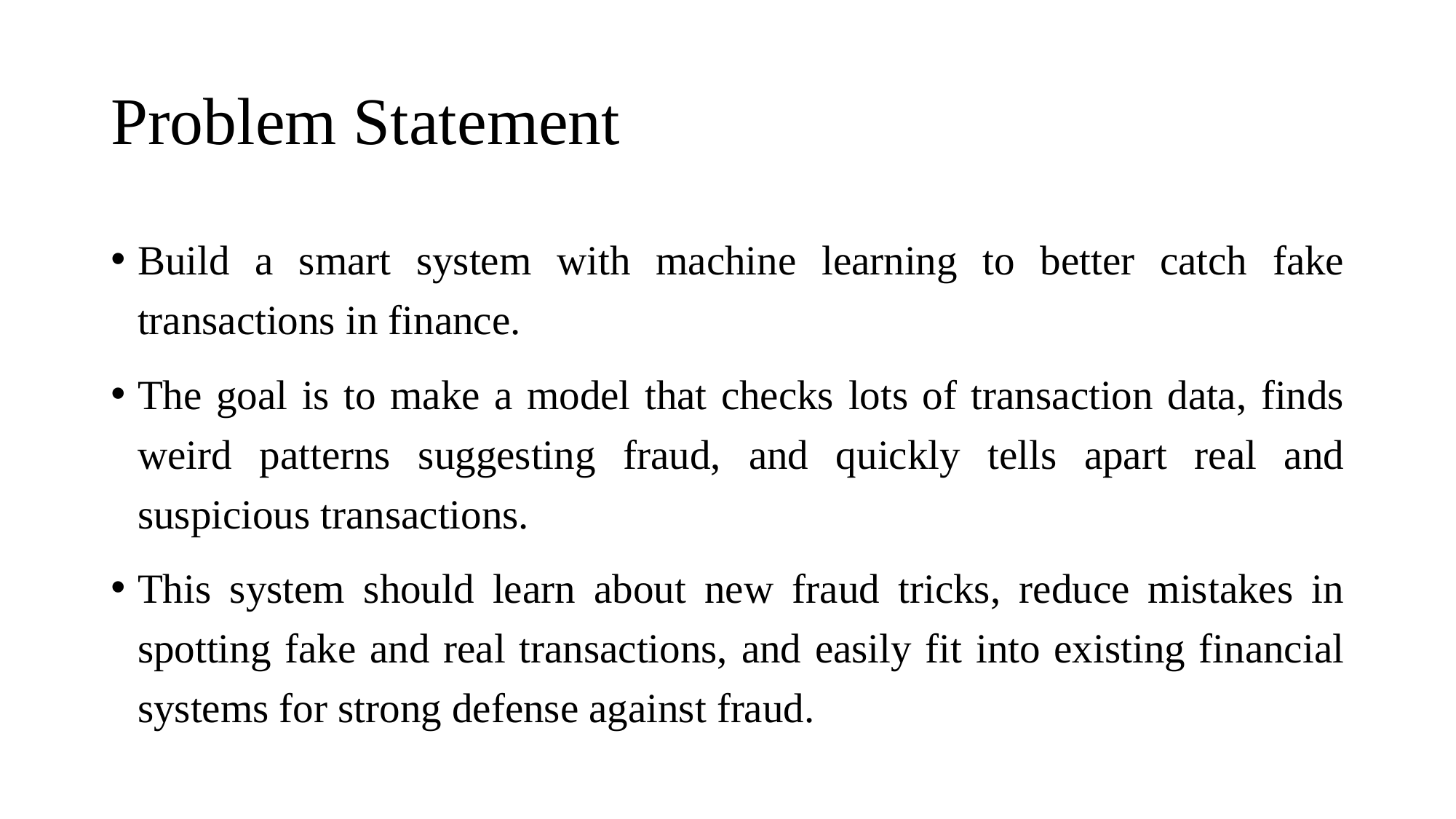

# Problem Statement
Build a smart system with machine learning to better catch fake transactions in finance.
The goal is to make a model that checks lots of transaction data, finds weird patterns suggesting fraud, and quickly tells apart real and suspicious transactions.
This system should learn about new fraud tricks, reduce mistakes in spotting fake and real transactions, and easily fit into existing financial systems for strong defense against fraud.